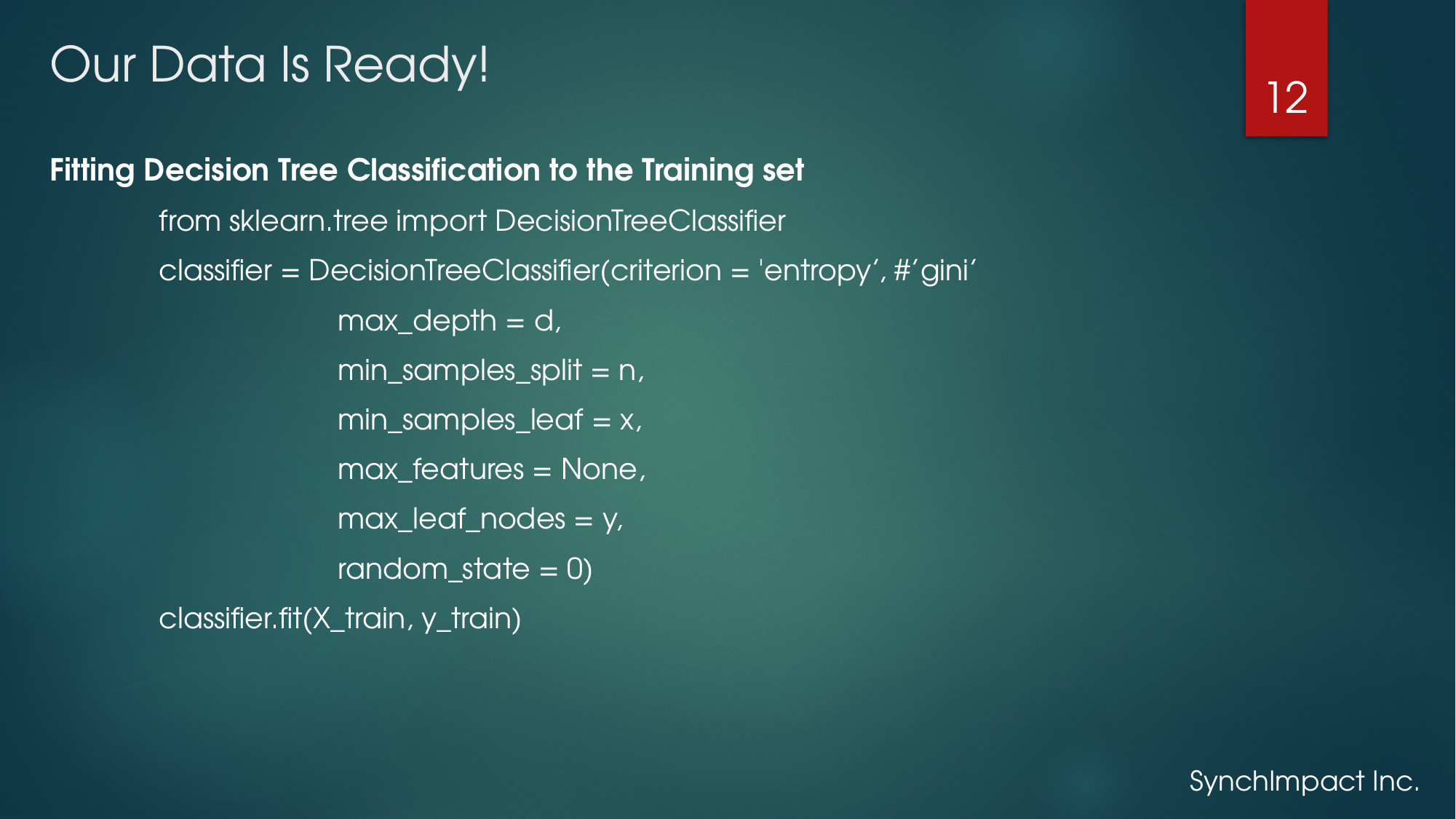

# Our Data Is Ready!
12
Fitting Decision Tree Classification to the Training set
	from sklearn.tree import DecisionTreeClassifier
	classifier = DecisionTreeClassifier(criterion = 'entropy’, #’gini’
                                    max_depth = d,
                                    min_samples_split = n,
                                    min_samples_leaf = x,
                                    max_features = None,
                                    max_leaf_nodes = y,
                                    random_state = 0)
	classifier.fit(X_train, y_train)

SynchImpact Inc.